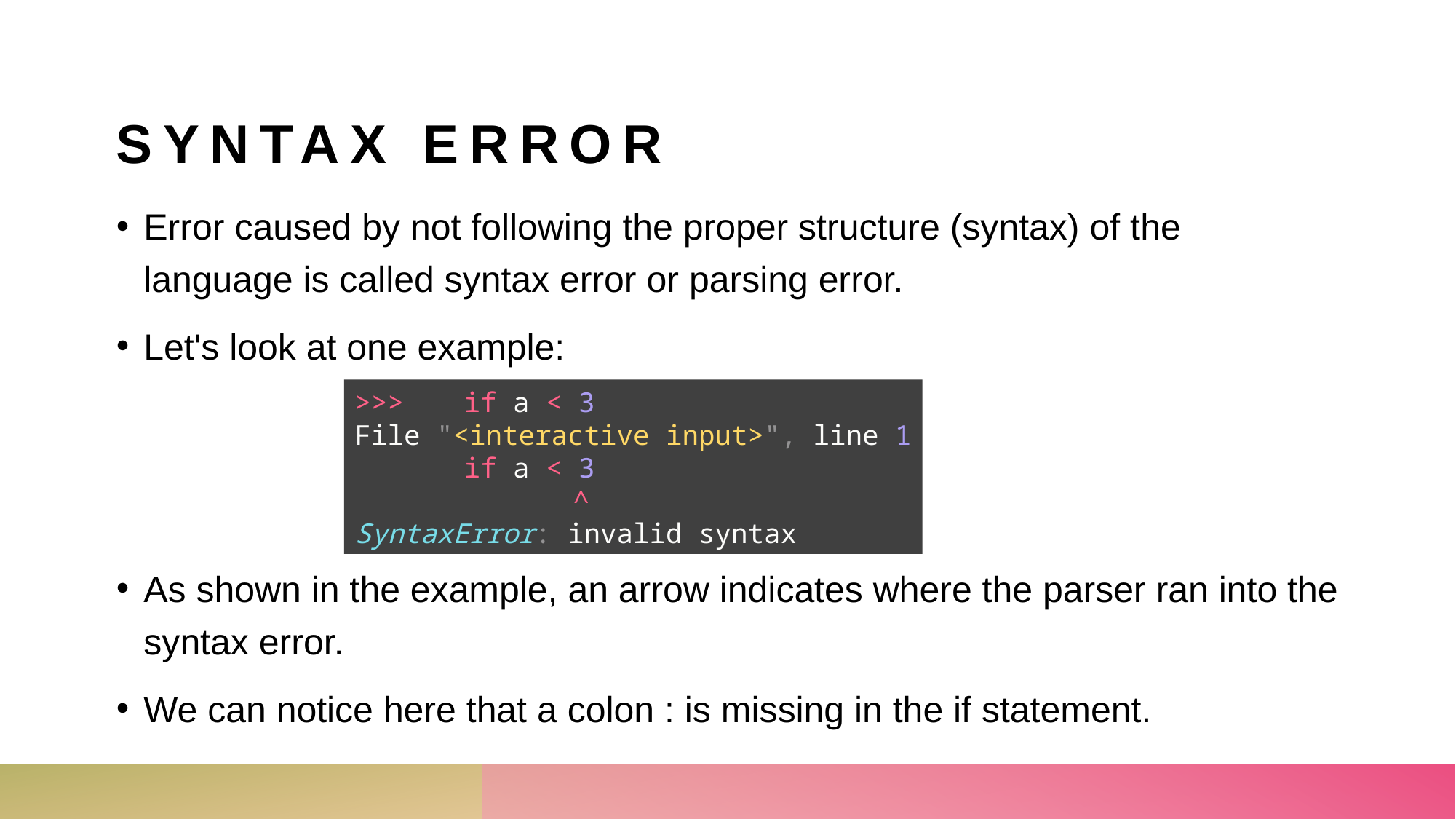

# SYNTAX ERROR
Error caused by not following the proper structure (syntax) of the language is called syntax error or parsing error.
Let's look at one example:

>>> 	if a < 3
File "<interactive input>", line 1
	if a < 3
		^
SyntaxError: invalid syntax
As shown in the example, an arrow indicates where the parser ran into the syntax error.
We can notice here that a colon : is missing in the if statement.